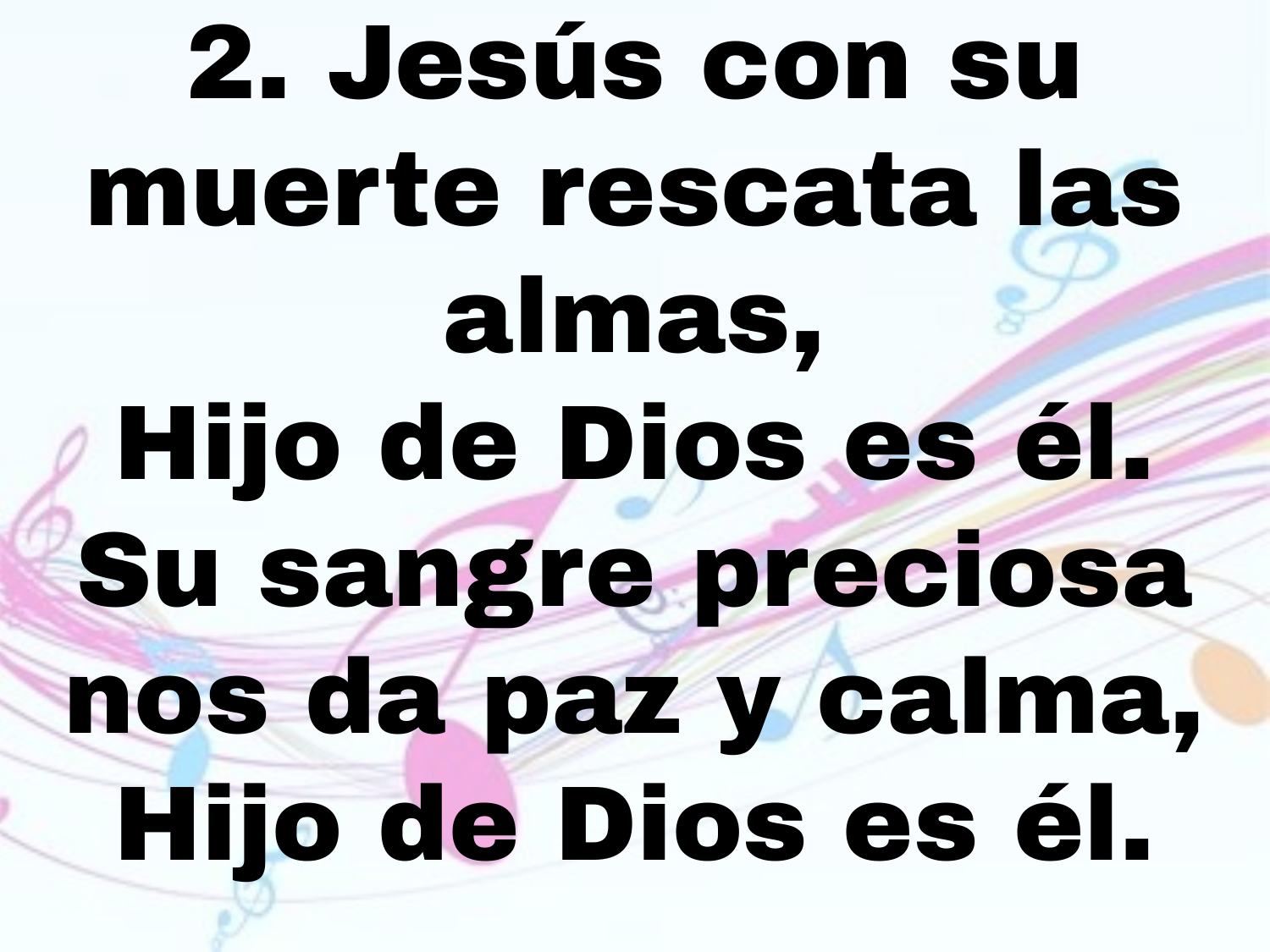

2. Jesús con su muerte rescata las
almas,
Hijo de Dios es él.
Su sangre preciosa nos da paz y calma,
Hijo de Dios es él.